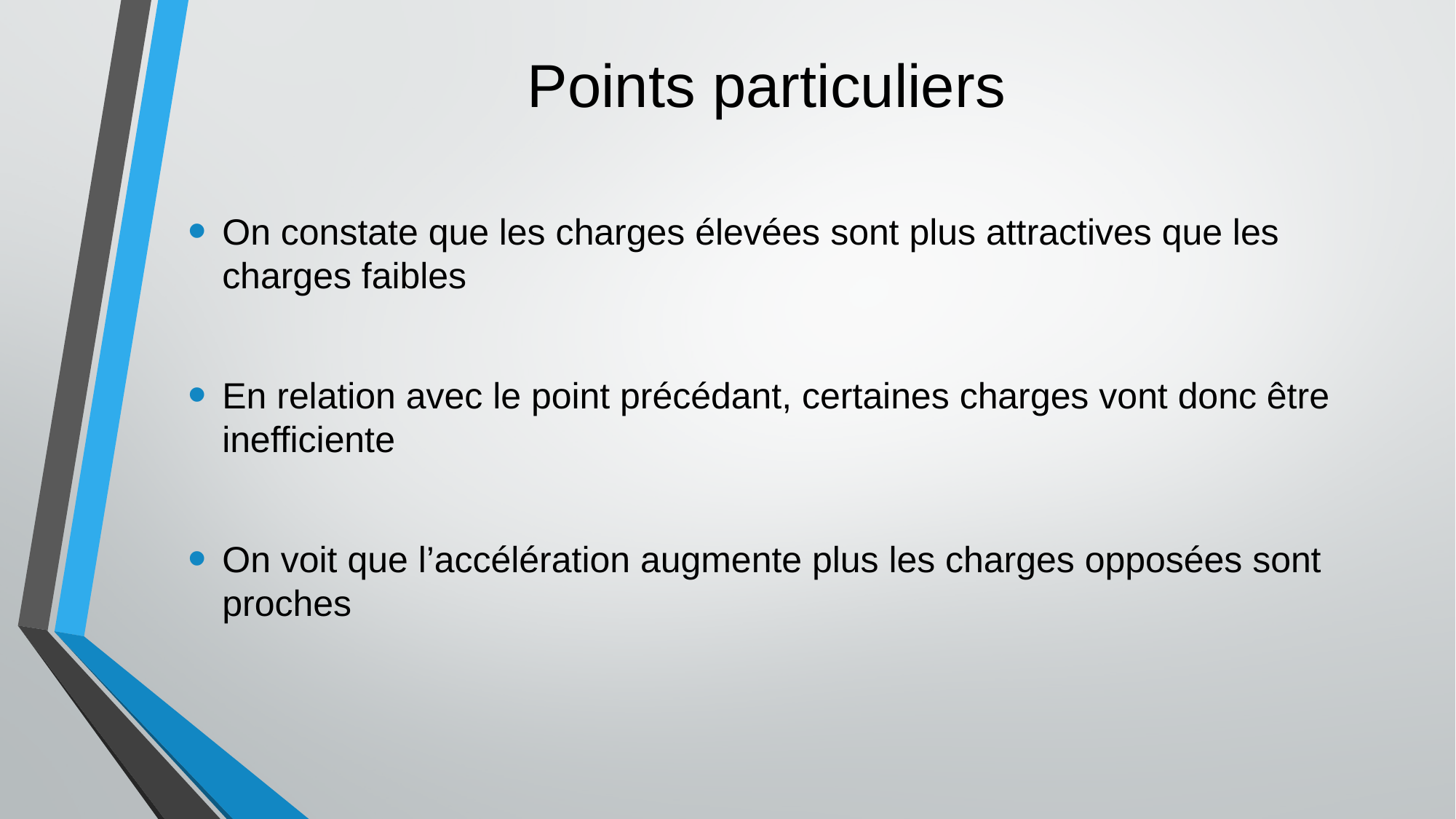

# Points particuliers
On constate que les charges élevées sont plus attractives que les charges faibles

En relation avec le point précédant, certaines charges vont donc être inefficiente

On voit que l’accélération augmente plus les charges opposées sont proches